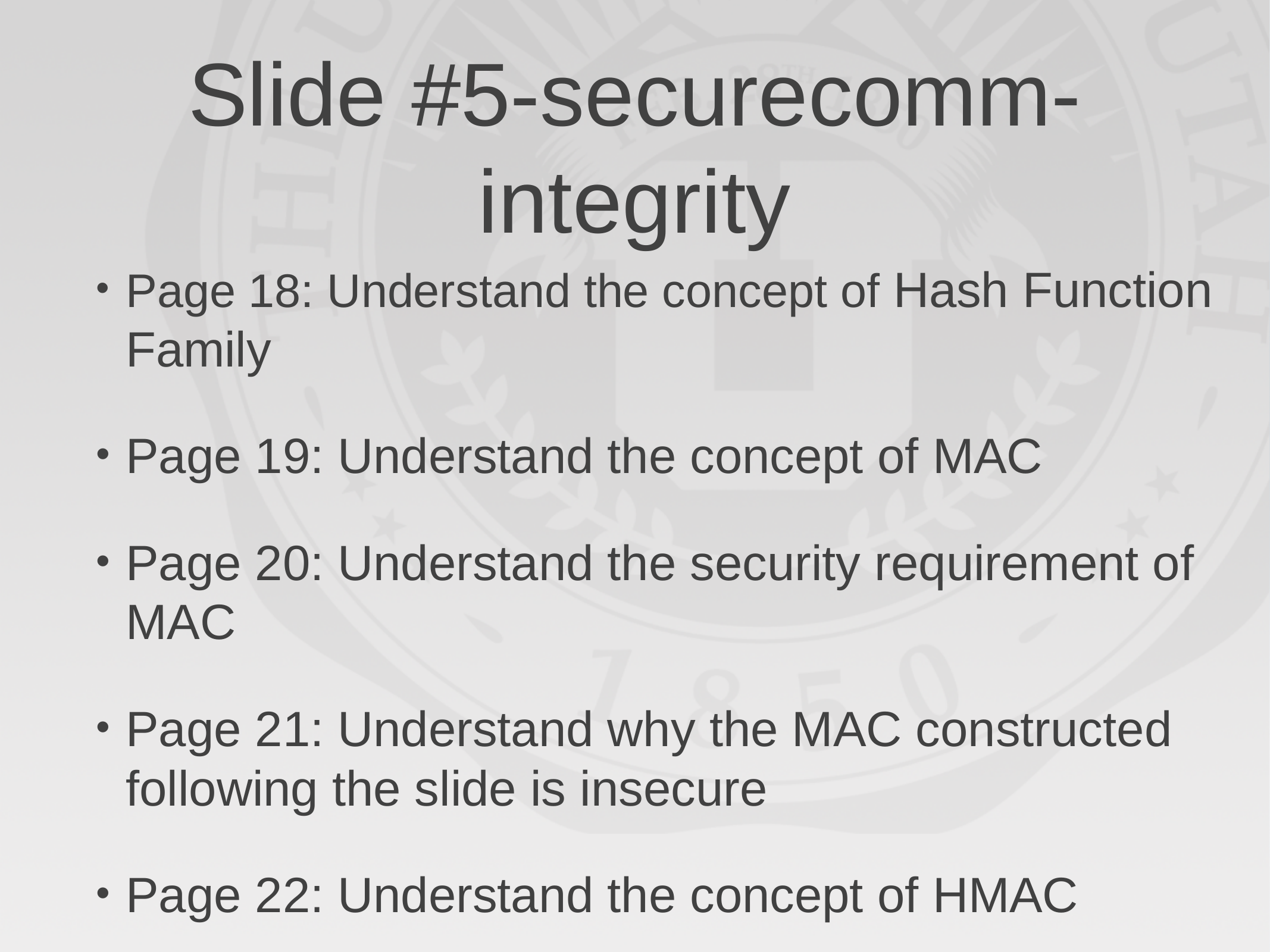

# Slide #5-securecomm-integrity
Page 18: Understand the concept of Hash Function Family
Page 19: Understand the concept of MAC
Page 20: Understand the security requirement of MAC
Page 21: Understand why the MAC constructed following the slide is insecure
Page 22: Understand the concept of HMAC